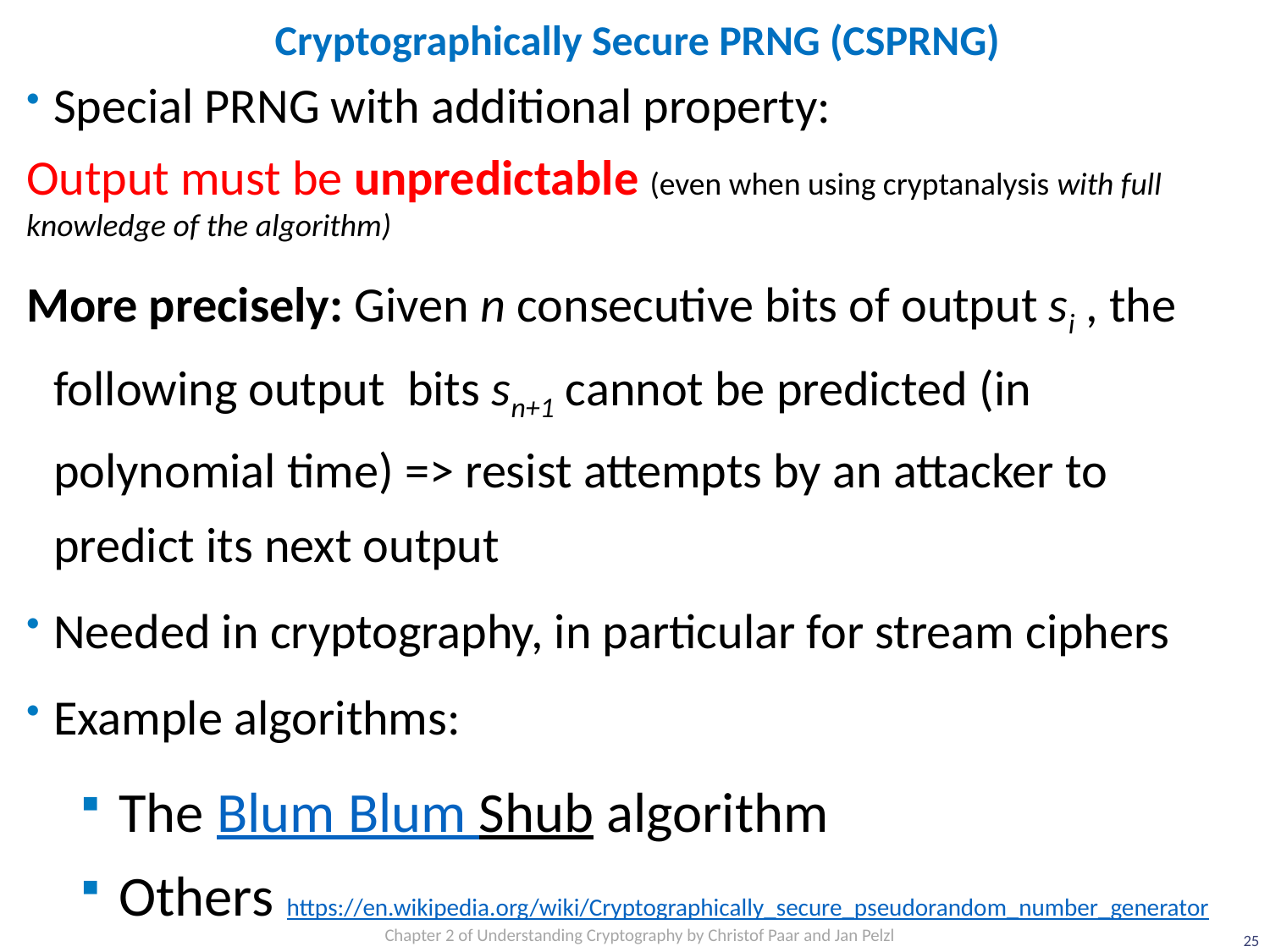

# Cryptographically Secure PRNG (CSPRNG)
Special PRNG with additional property:
Output must be unpredictable (even when using cryptanalysis with full knowledge of the algorithm)
More precisely: Given n consecutive bits of output si , the following output  bits sn+1 cannot be predicted (in polynomial time) => resist attempts by an attacker to predict its next output
Needed in cryptography, in particular for stream ciphers
Example algorithms:
 The Blum Blum Shub algorithm
 Others https://en.wikipedia.org/wiki/Cryptographically_secure_pseudorandom_number_generator

Chapter 2 of Understanding Cryptography by Christof Paar and Jan Pelzl
25